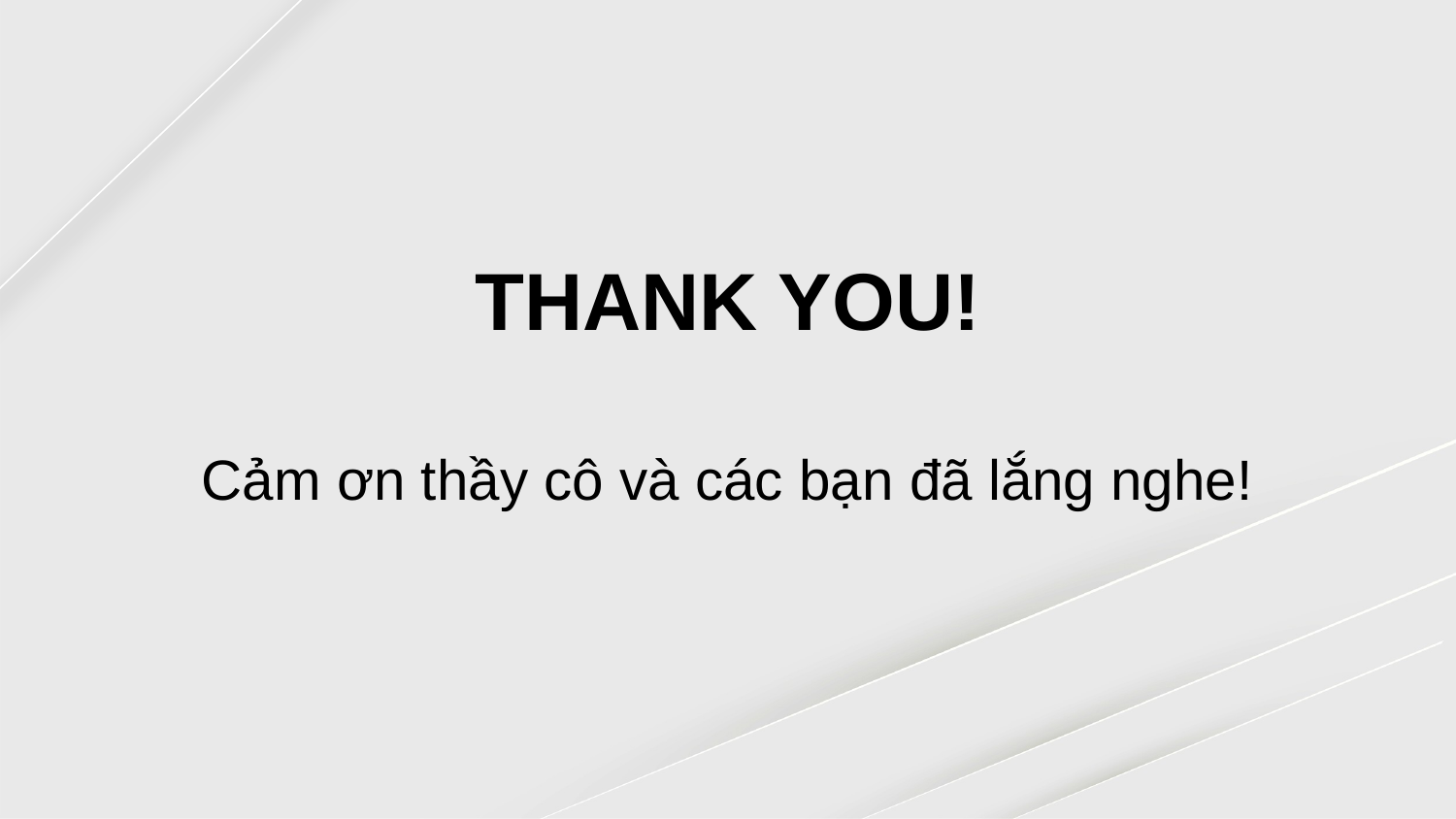

KẾT LUẬN
04
Hướng phát triển:
Nâng cao giao diện và trải nghiệm người dùng
Hoàn thiện tính mở rộng, bảo trì, bảo mật cho hệ thống.
Nghiên cứu xây dựng thêm một số tính năng mới: Đặt phòng học, thông báo thông tin khóa học qua email.
THANK YOU!

Cảm ơn thầy cô và các bạn đã lắng nghe!